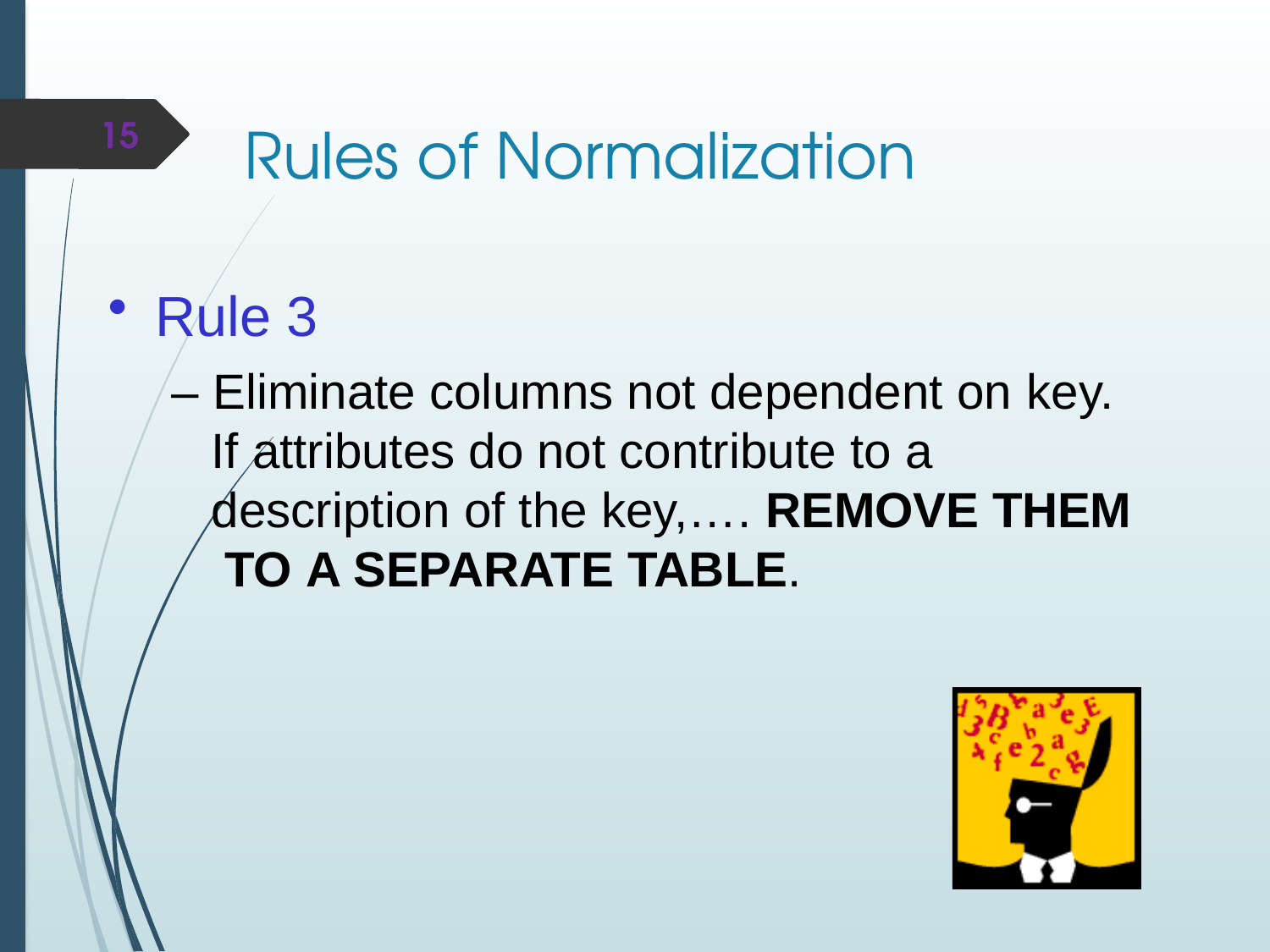

15
# Rules of Normalization
Rule 3
– Eliminate columns not dependent on key.
If attributes do not contribute to a  description of the key,…. REMOVE THEM  TO A SEPARATE TABLE.